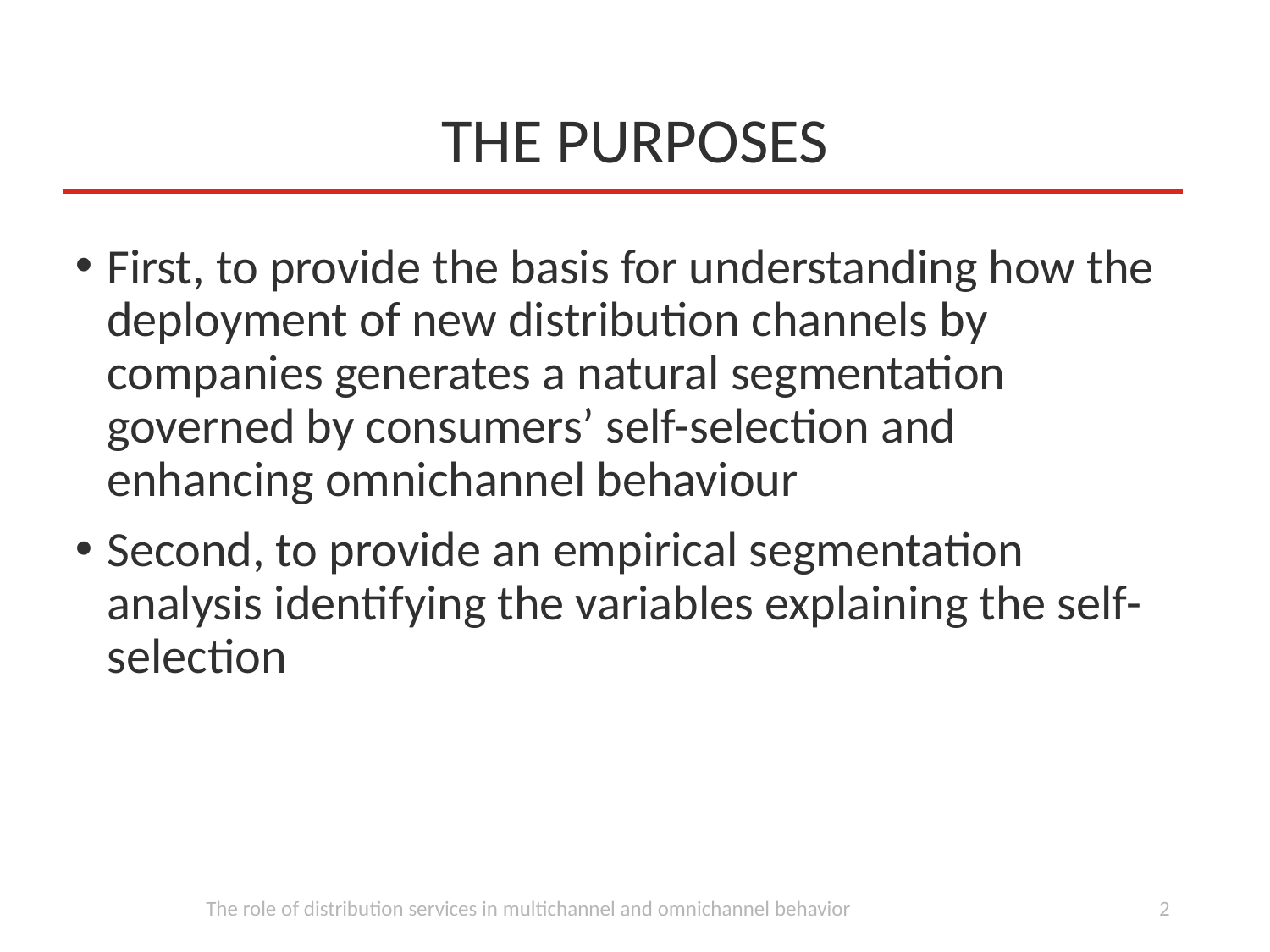

# THE PURPOSES
First, to provide the basis for understanding how the deployment of new distribution channels by companies generates a natural segmentation governed by consumers’ self-selection and enhancing omnichannel behaviour
Second, to provide an empirical segmentation analysis identifying the variables explaining the self-selection

The role of distribution services in multichannel and omnichannel behavior
2